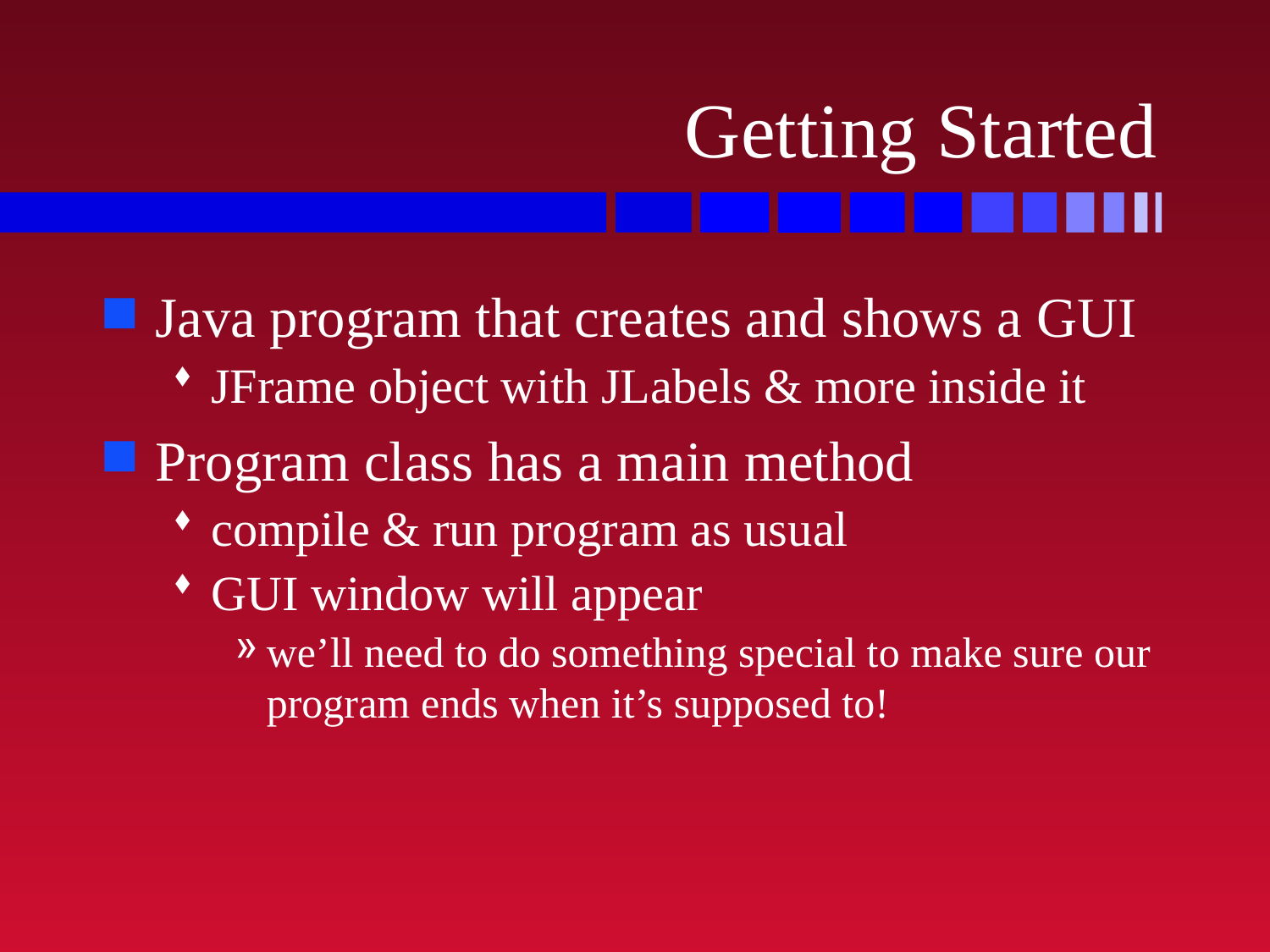

# Getting Started
Java program that creates and shows a GUI
JFrame object with JLabels & more inside it
Program class has a main method
compile & run program as usual
GUI window will appear
we’ll need to do something special to make sure our program ends when it’s supposed to!